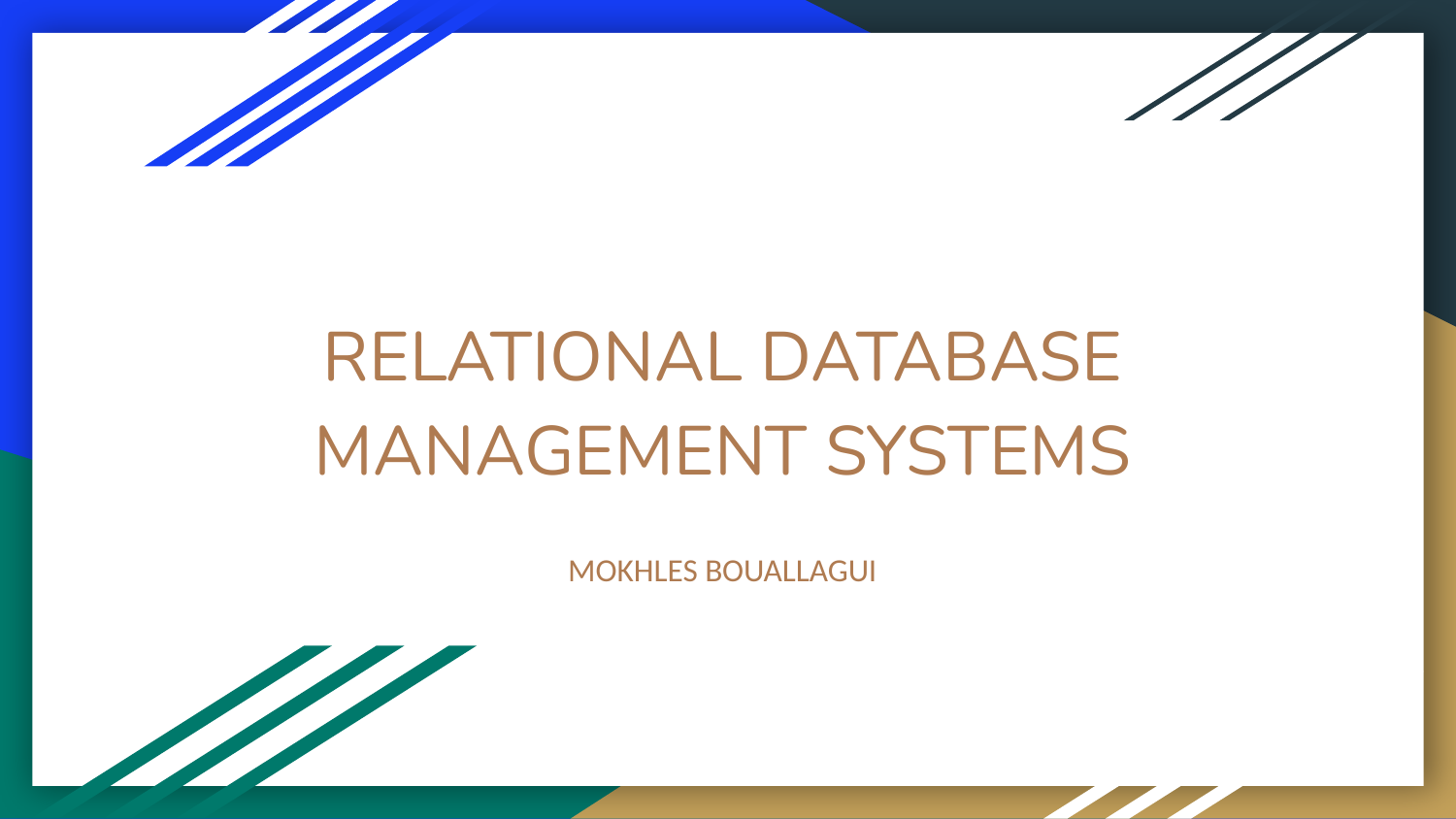

# RELATIONAL DATABASE MANAGEMENT SYSTEMS
MOKHLES BOUALLAGUI